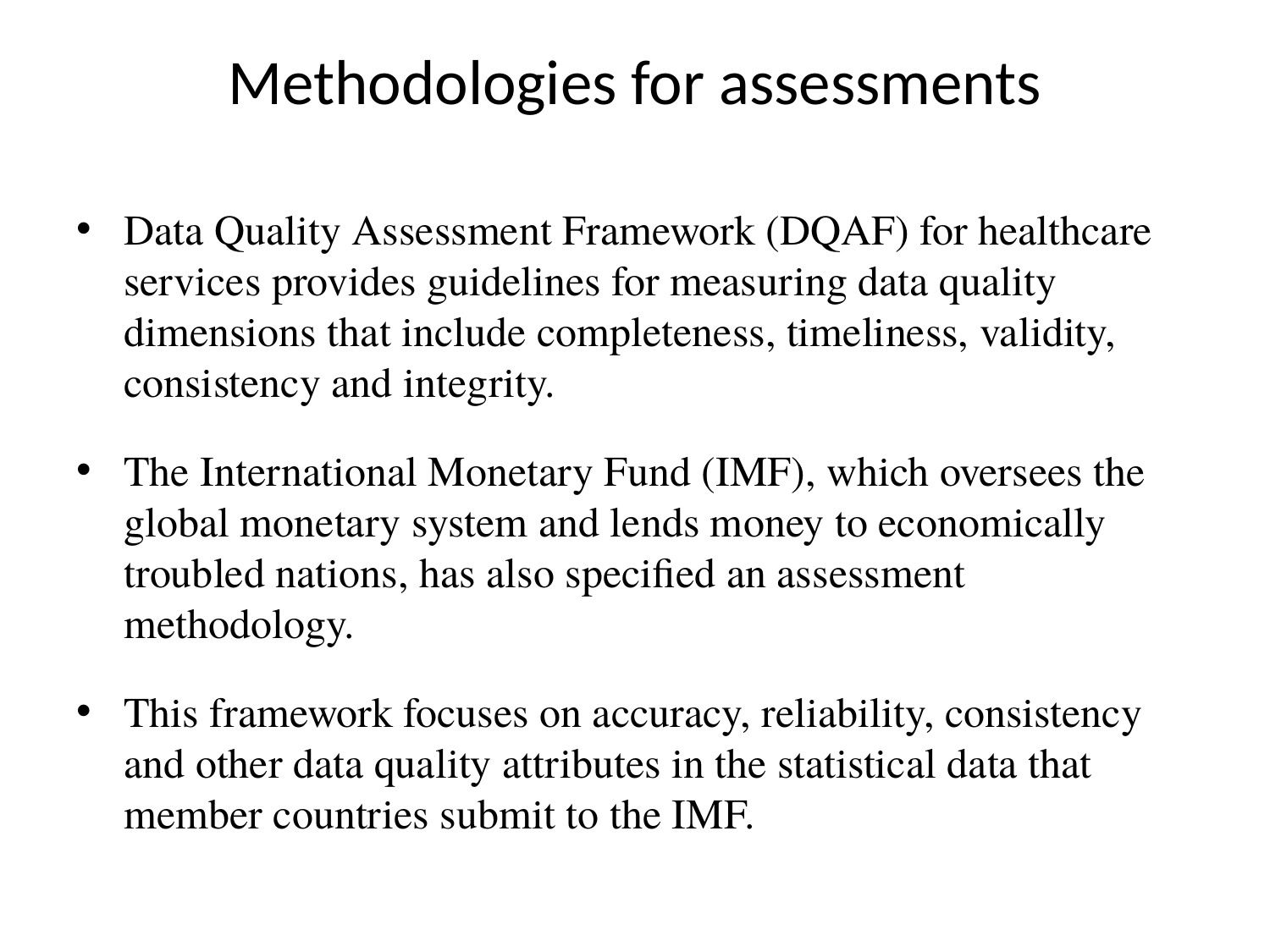

# Methodologies for assessments
Data Quality Assessment Framework (DQAF) for healthcare services provides guidelines for measuring data quality dimensions that include completeness, timeliness, validity, consistency and integrity.

The International Monetary Fund (IMF), which oversees the global monetary system and lends money to economically troubled nations, has also specified an assessment methodology.

This framework focuses on accuracy, reliability, consistency and other data quality attributes in the statistical data that member countries submit to the IMF.